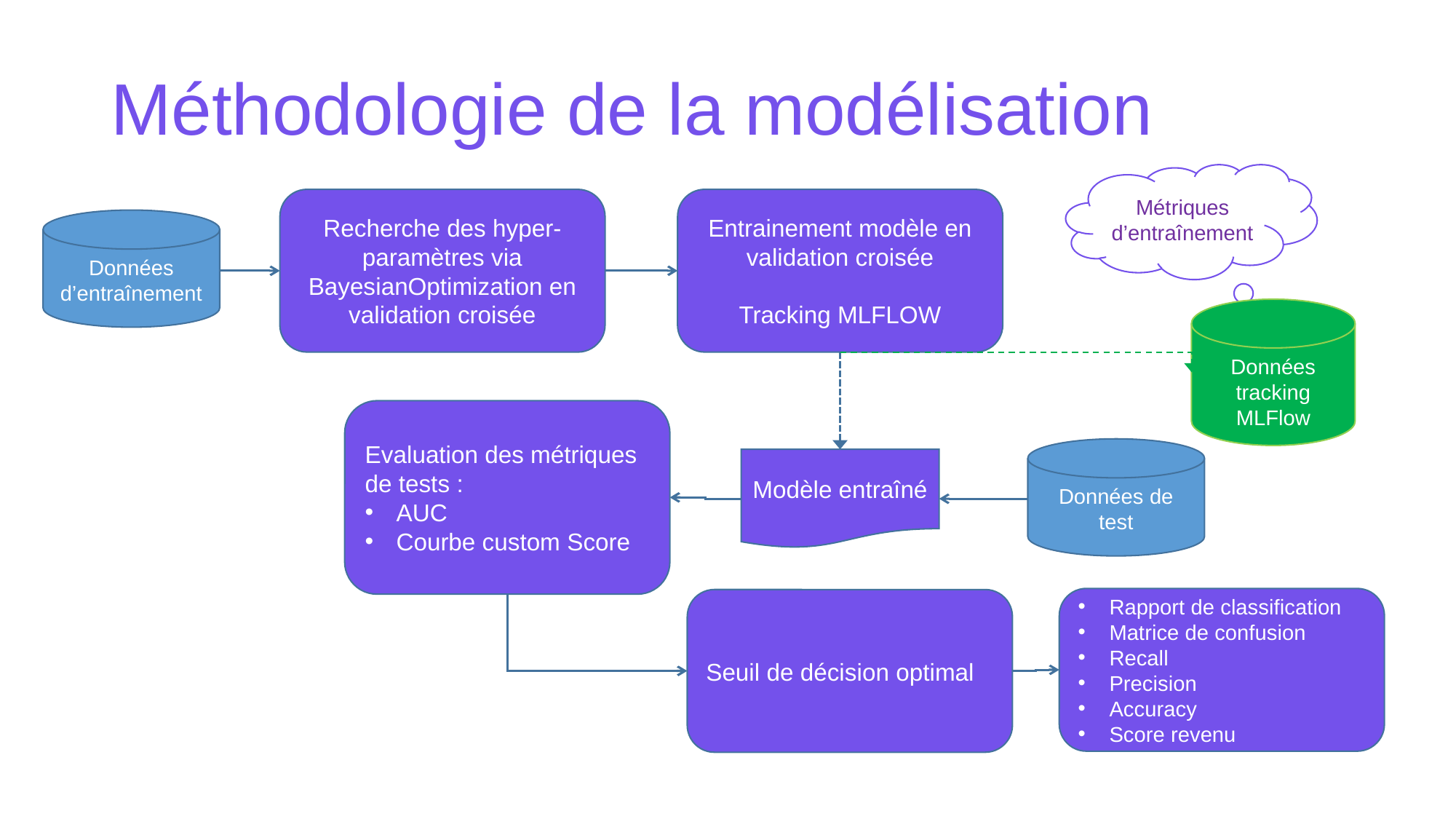

# Méthodologie de la modélisation
Métriques d’entraînement
Recherche des hyper-paramètres via BayesianOptimization en validation croisée
Entrainement modèle en validation croisée

Tracking MLFLOW
Données d’entraînement
Données tracking MLFlow
Evaluation des métriques de tests :
AUC
Courbe custom Score
Données de test
Modèle entraîné
Rapport de classification
Matrice de confusion
Recall
Precision
Accuracy
Score revenu
Seuil de décision optimal
10